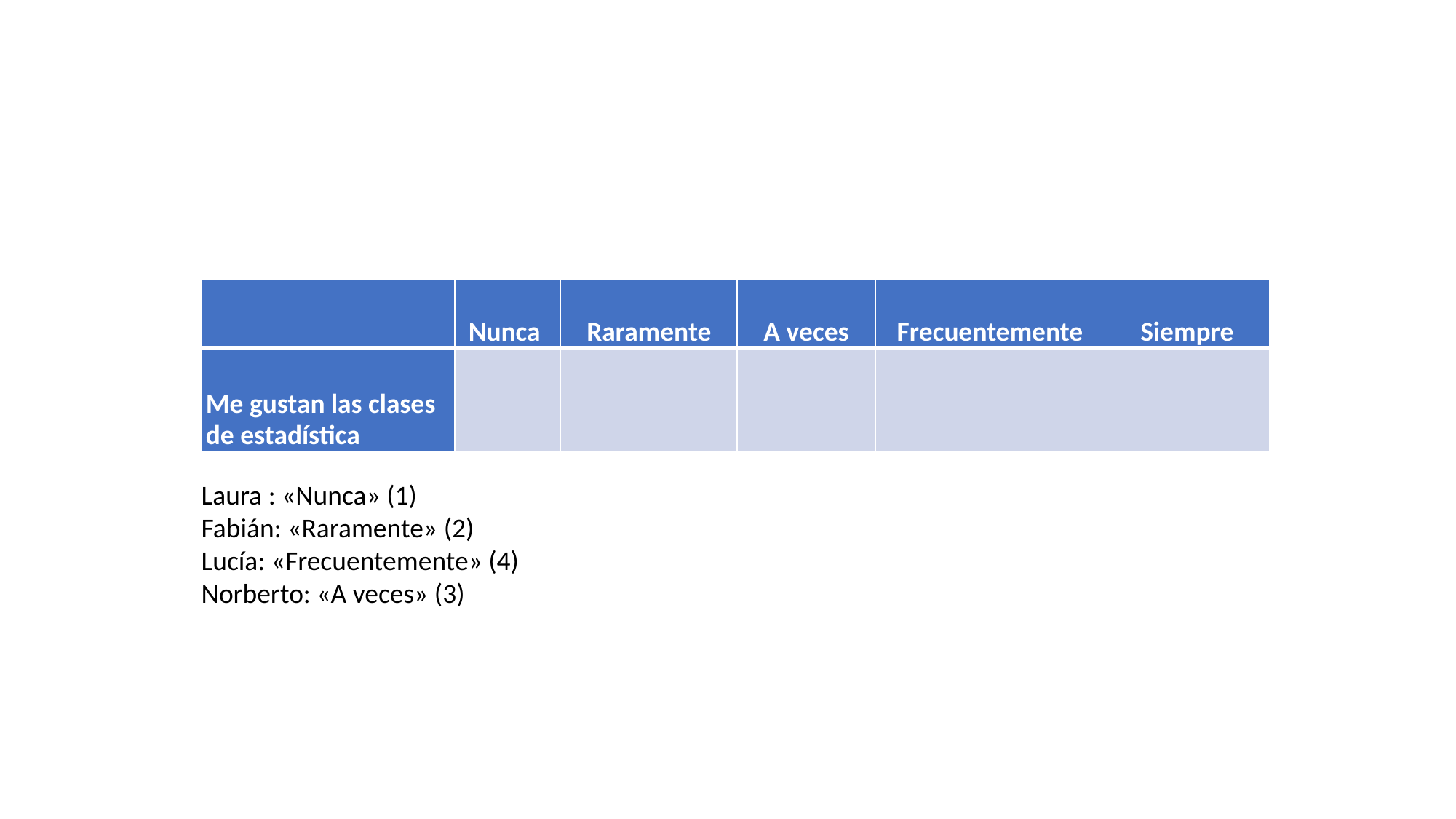

|  | Nunca | Raramente | A veces | Frecuentemente | Siempre |
| --- | --- | --- | --- | --- | --- |
| Me gustan las clases de estadística |  |  |  |  |  |
Laura : «Nunca» (1)
Fabián: «Raramente» (2)
Lucía: «Frecuentemente» (4)
Norberto: «A veces» (3)